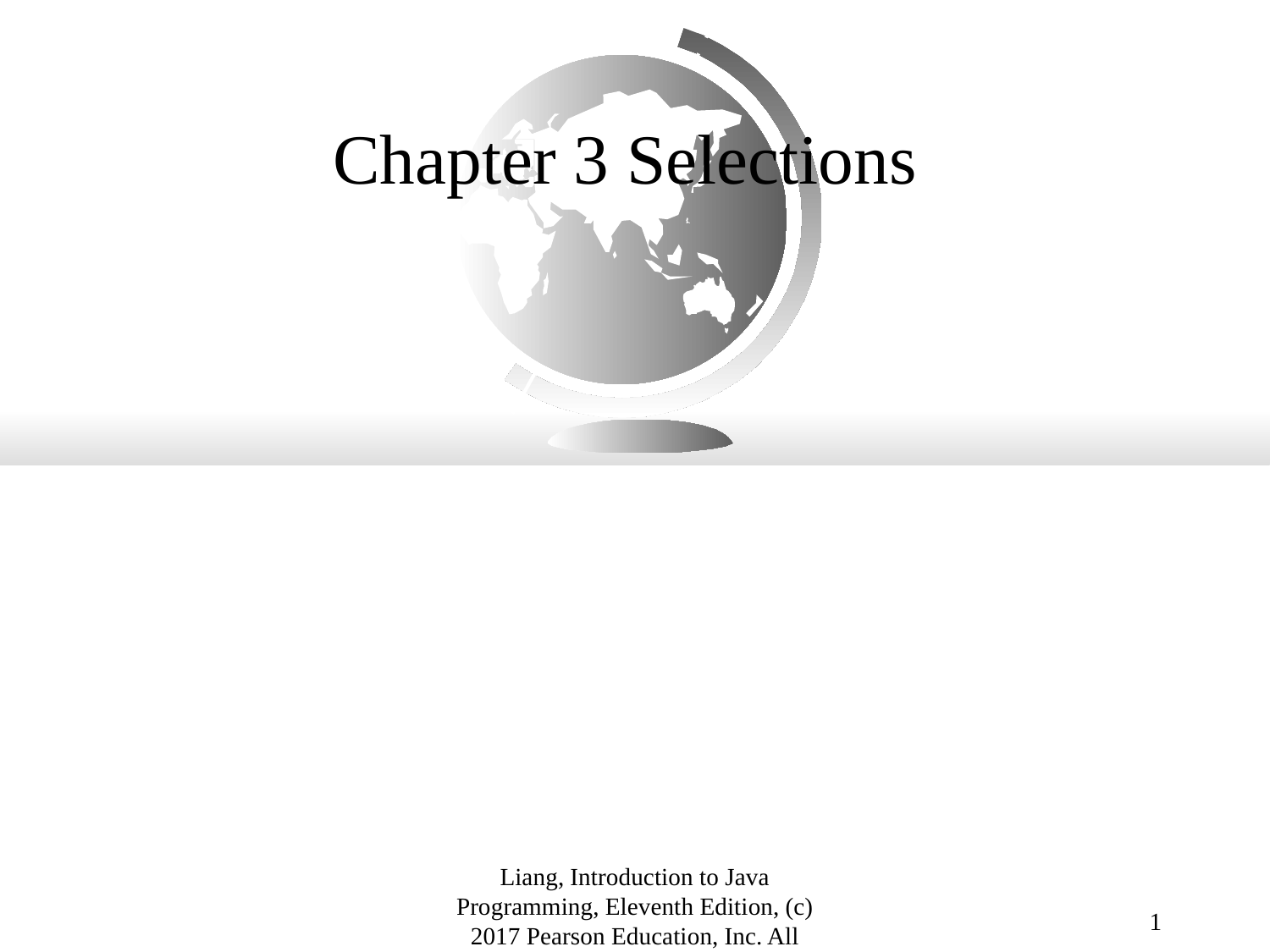

# Chapter 3 Selections
Liang, Introduction to Java Programming, Eleventh Edition, (c) 2017 Pearson Education, Inc. All rights reserved.
1